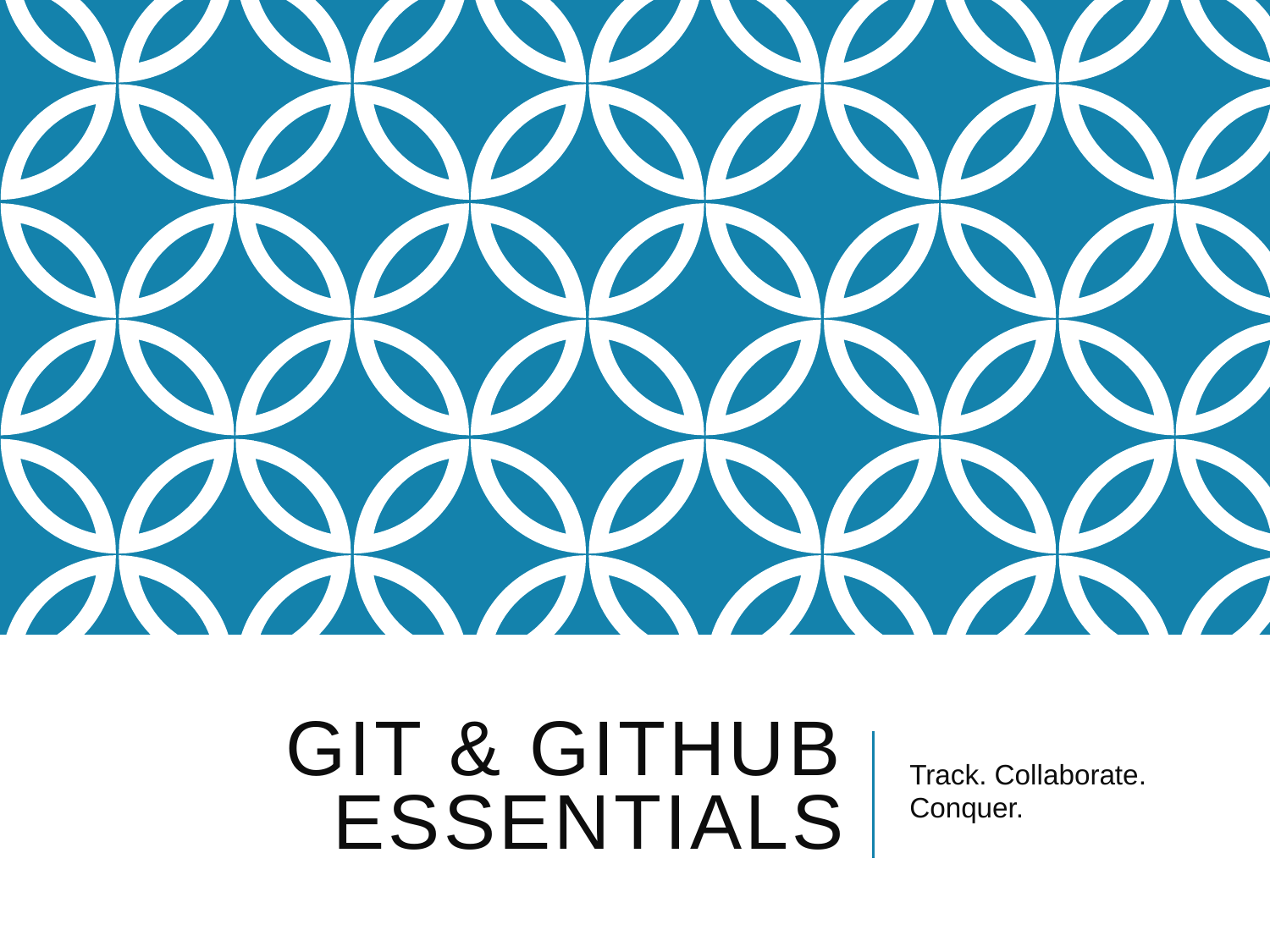

# Git & GitHub Essentials
Track. Collaborate. Conquer.